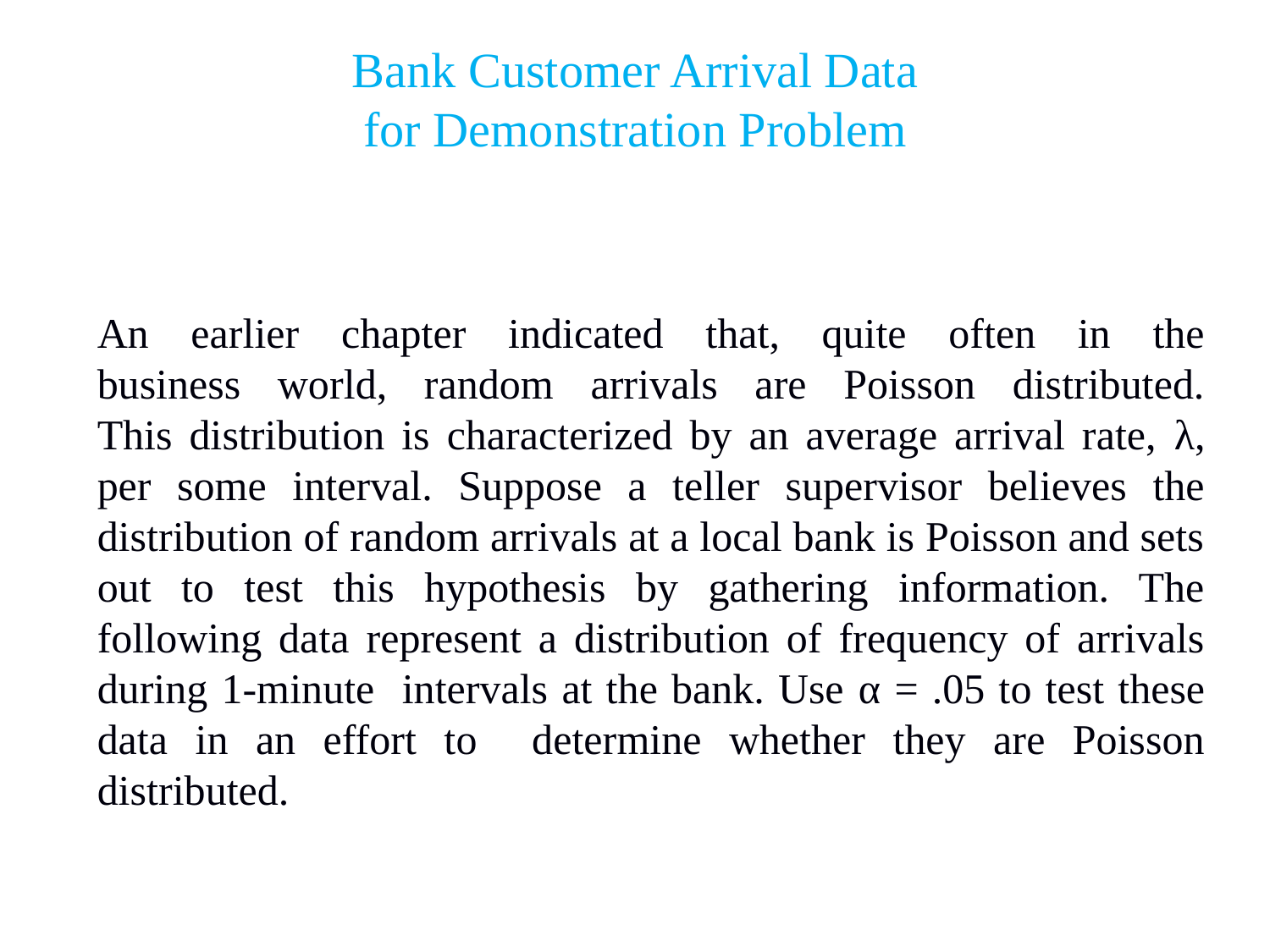

Bank Customer Arrival Data
for Demonstration Problem
An earlier chapter indicated that, quite often in the
business world, random arrivals are Poisson distributed.
This distribution is characterized by an average arrival rate, λ, per some interval. Suppose a teller supervisor believes the distribution of random arrivals at a local bank is Poisson and sets out to test this hypothesis by gathering information. The following data represent a distribution of frequency of arrivals during 1-minute  intervals at the bank. Use α = .05 to test these data in an effort to  determine whether they are Poisson distributed.